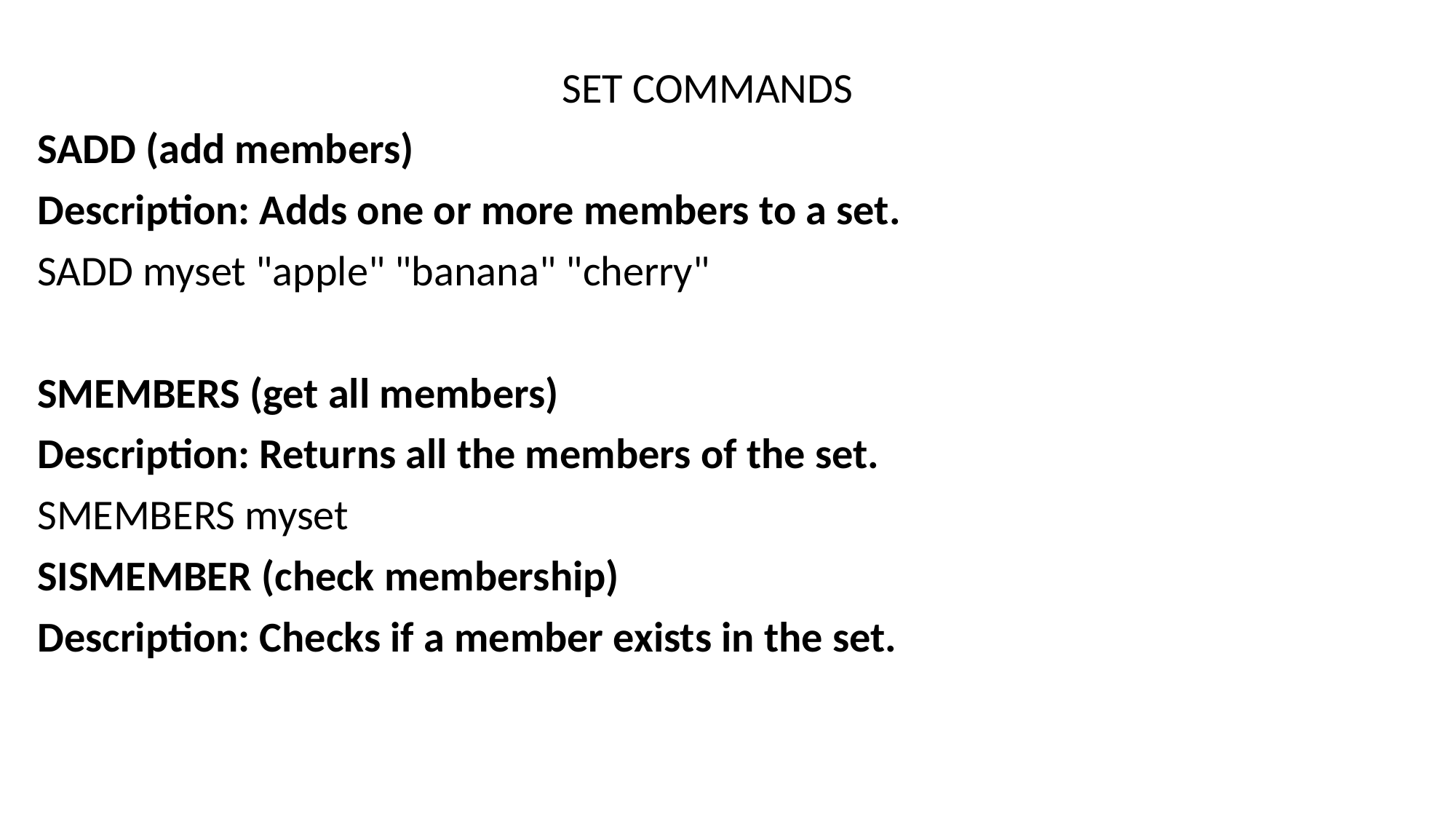

SET COMMANDS
SADD (add members)
Description: Adds one or more members to a set.
SADD myset "apple" "banana" "cherry"

SMEMBERS (get all members)
Description: Returns all the members of the set.
SMEMBERS myset
SISMEMBER (check membership)
Description: Checks if a member exists in the set.